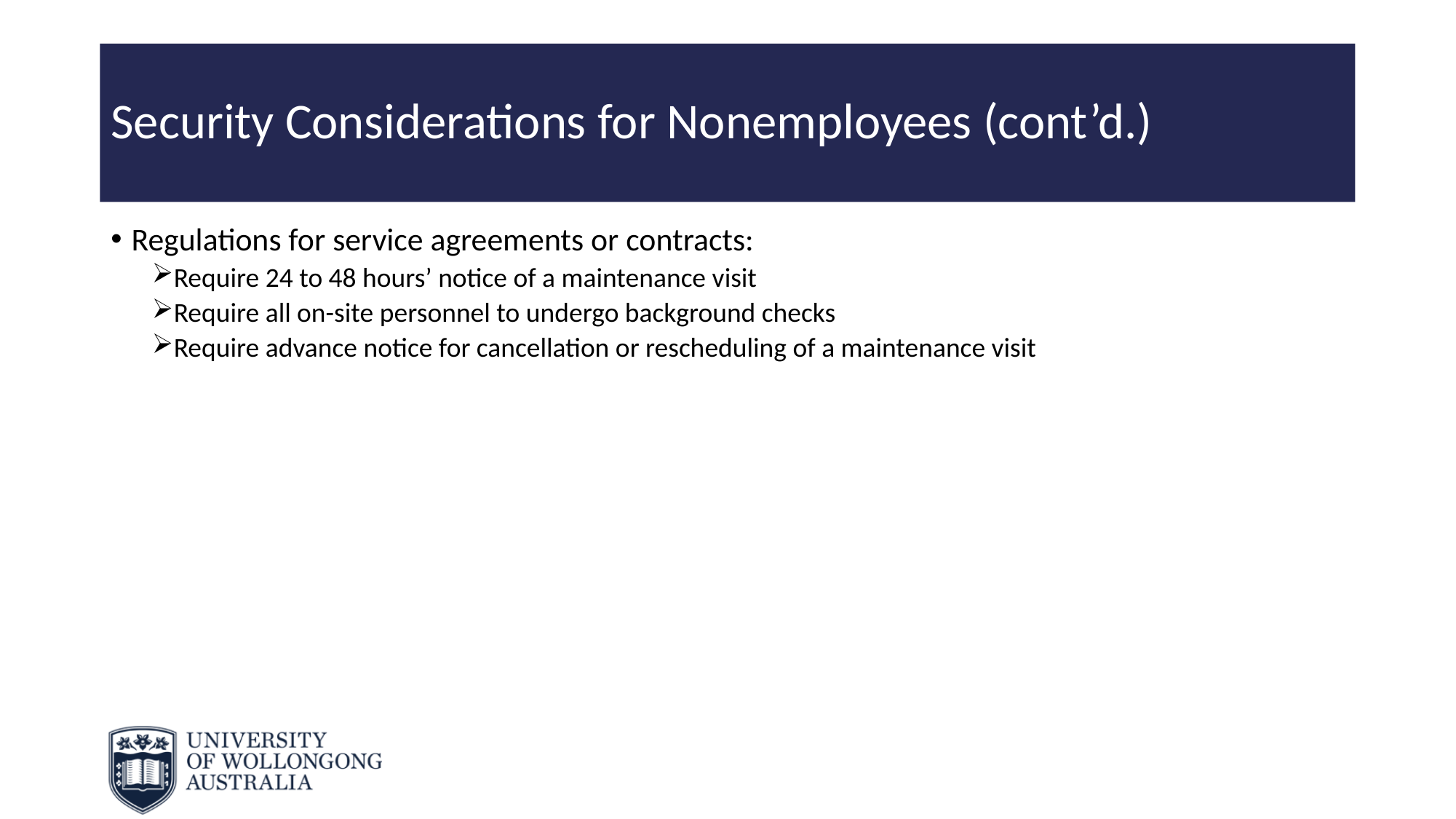

# Security Considerations for Nonemployees (cont’d.)
Regulations for service agreements or contracts:
Require 24 to 48 hours’ notice of a maintenance visit
Require all on-site personnel to undergo background checks
Require advance notice for cancellation or rescheduling of a maintenance visit